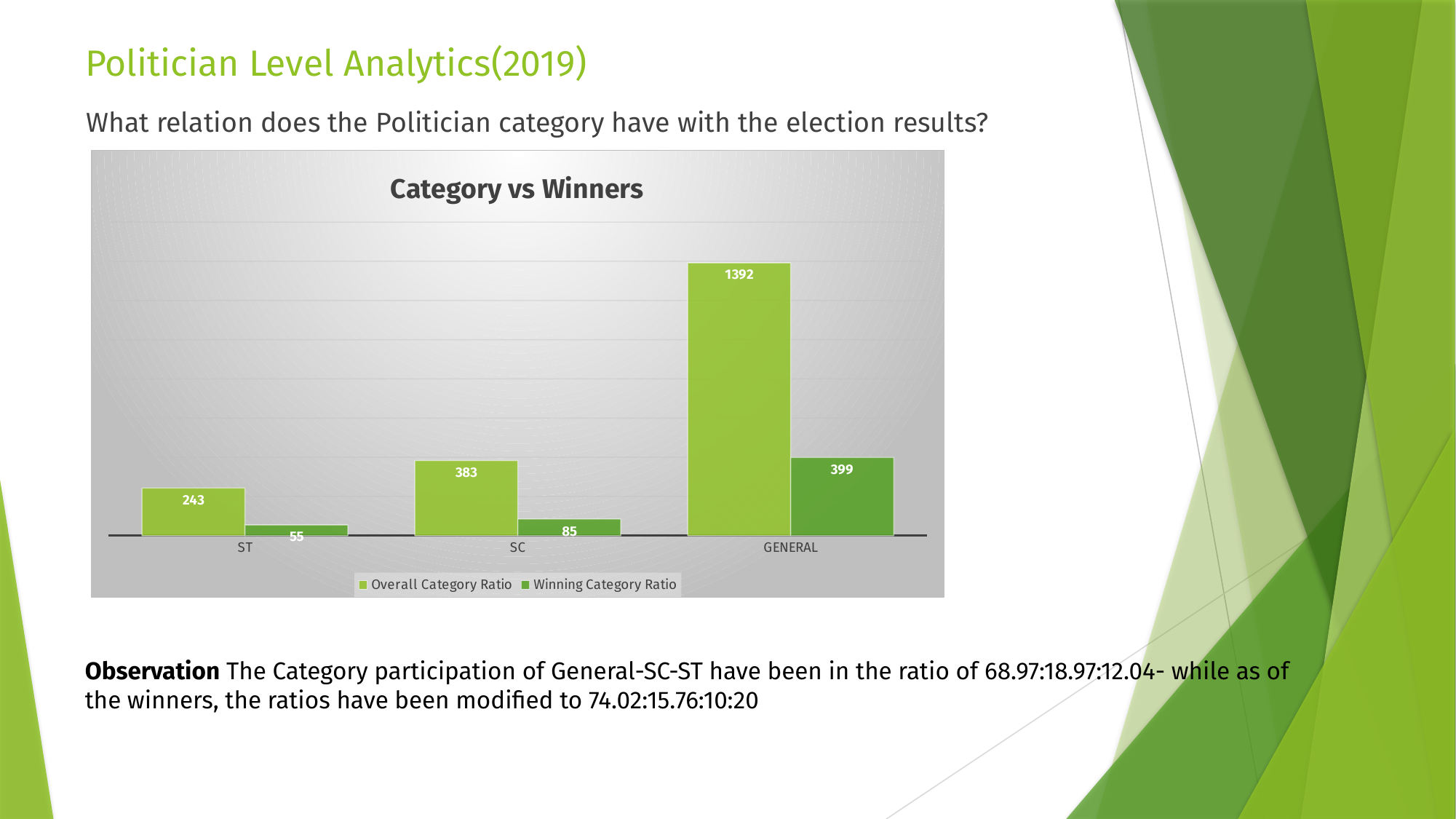

# Politician Level Analytics(2019)
What relation does the Politician category have with the election results?

### Chart: Category vs Winners

| Category | Overall Category Ratio | Winning Category Ratio |
|---|---|---|
| ST | 243.0 | 55.0 |
| SC | 383.0 | 85.0 |
| GENERAL | 1392.0 | 399.0 |
Observation The Category participation of General-SC-ST have been in the ratio of 68.97:18.97:12.04- while as of the winners, the ratios have been modified to 74.02:15.76:10:20